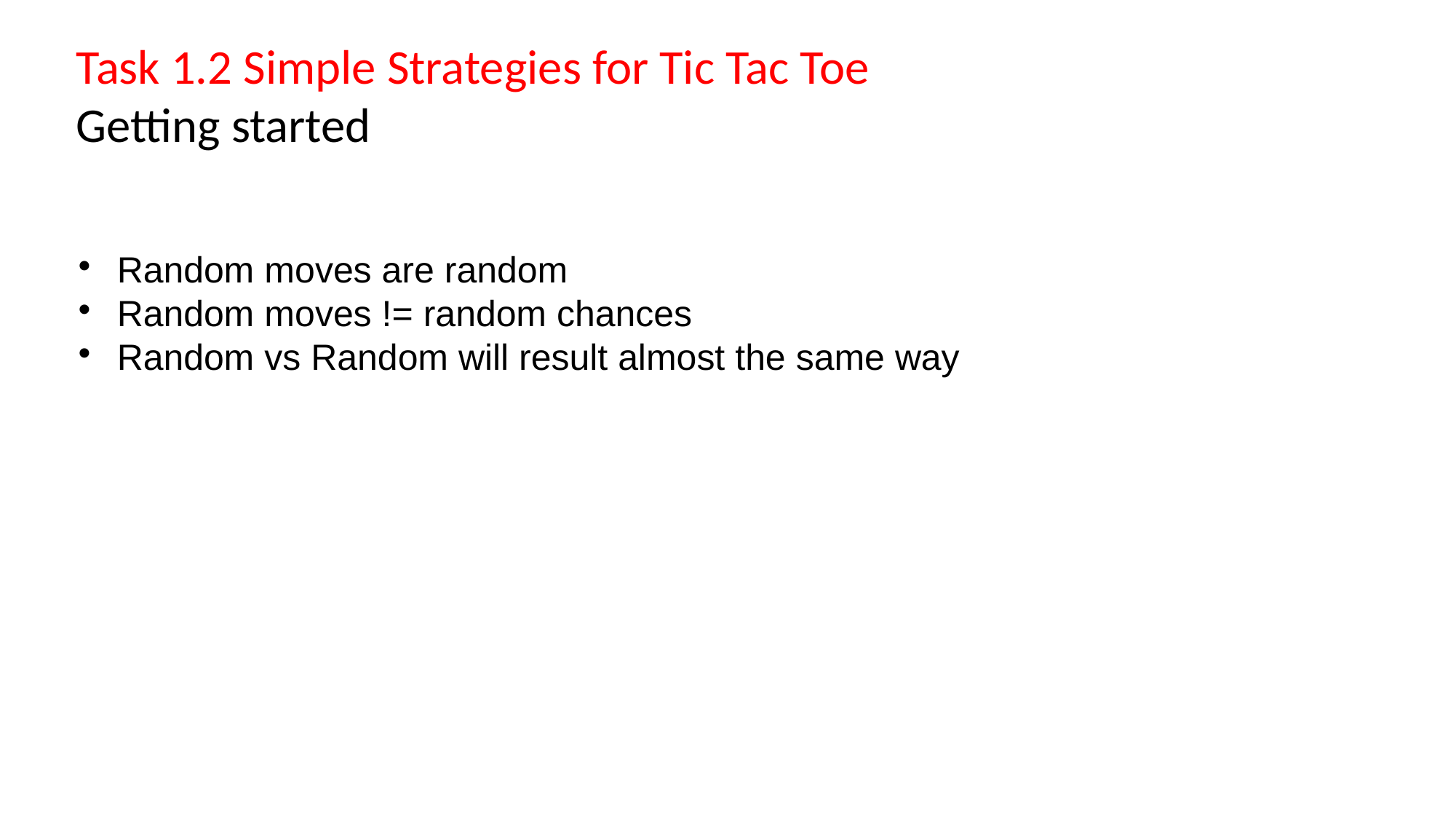

Task 1.2 Simple Strategies for Tic Tac Toe
Getting started
Random moves are random
Random moves != random chances
Random vs Random will result almost the same way